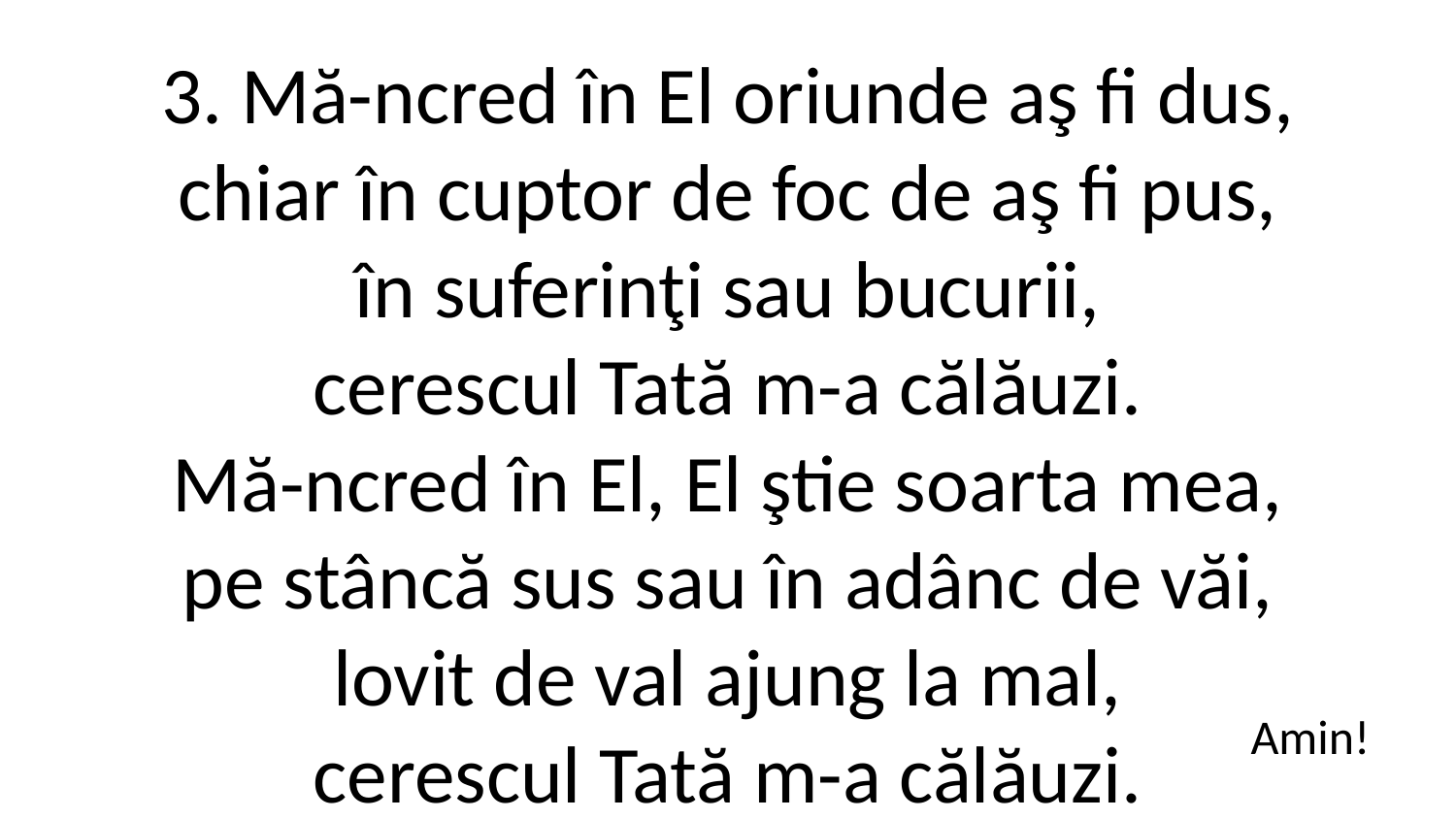

3. Mă-ncred în El oriunde aş fi dus,
chiar în cuptor de foc de aş fi pus,
în suferinţi sau bucurii,
cerescul Tată m-a călăuzi.
Mă-ncred în El, El ştie soarta mea,
pe stâncă sus sau în adânc de văi,
lovit de val ajung la mal,
cerescul Tată m-a călăuzi.

Amin!